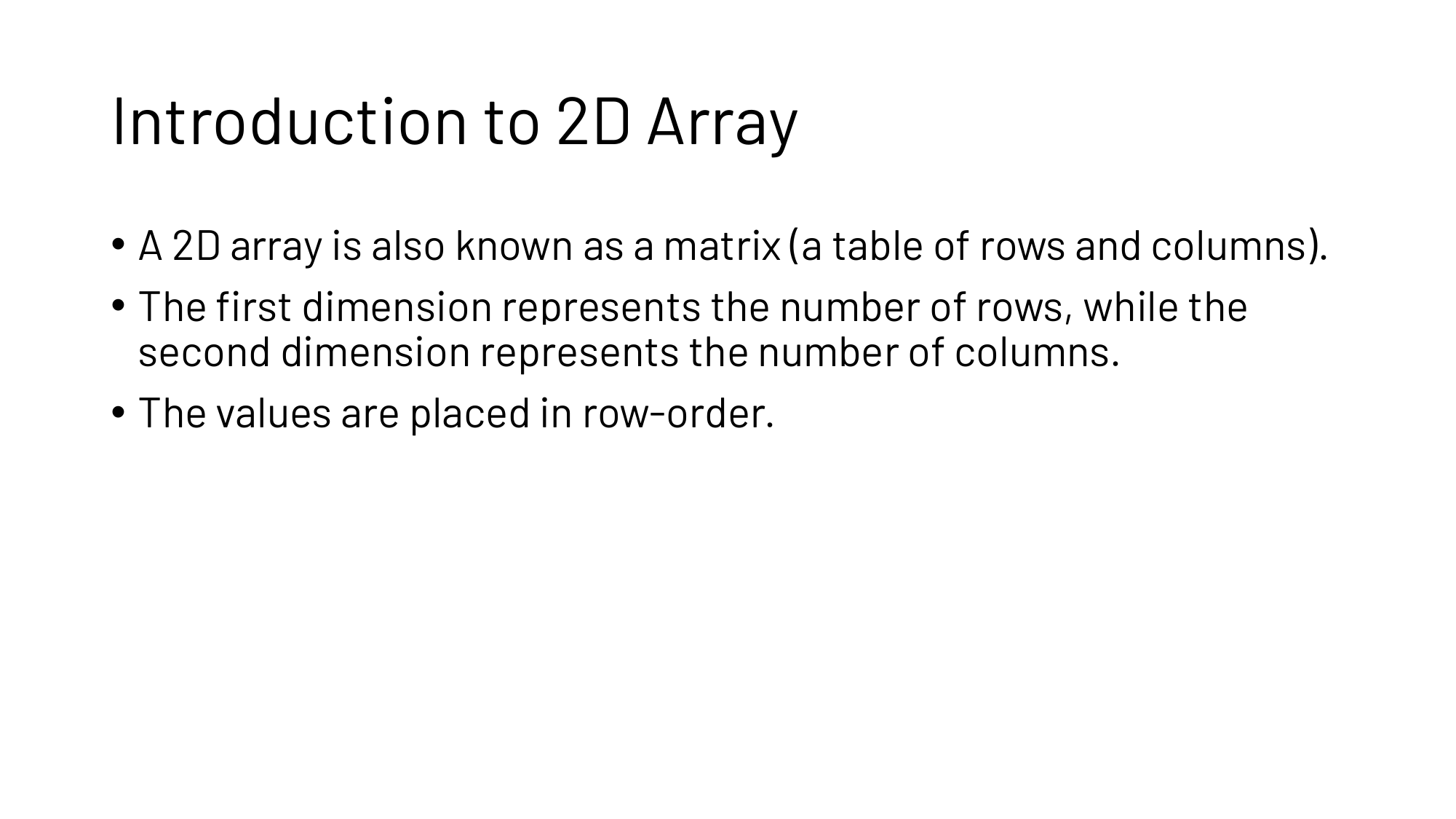

# Introduction to 2D Array
A 2D array is also known as a matrix (a table of rows and columns).
The first dimension represents the number of rows, while the second dimension represents the number of columns.
The values are placed in row-order.